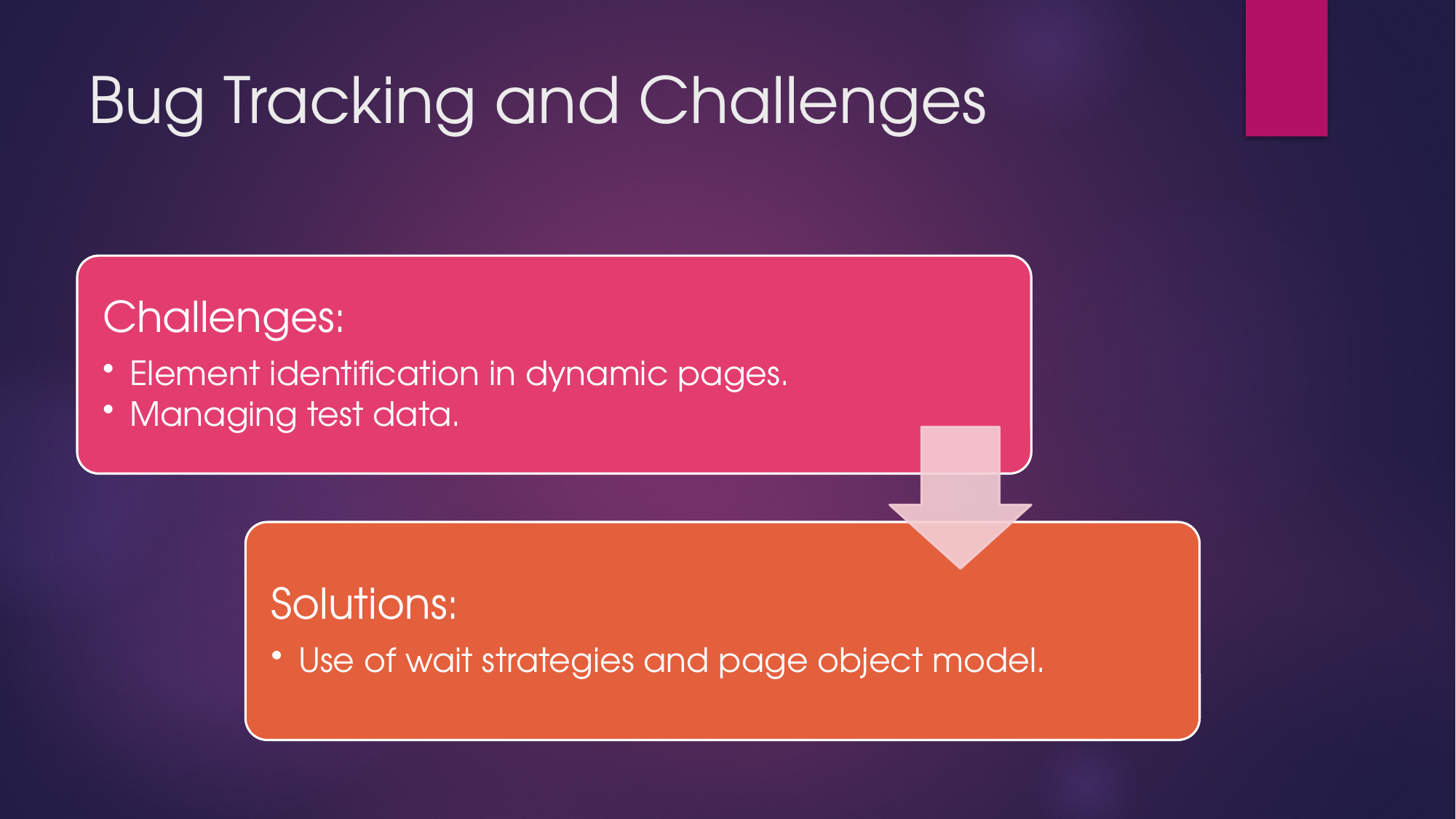

# Bug Tracking and Challenges
Challenges:
Element identification in dynamic pages.
Managing test data.
Solutions:
Use of wait strategies and page object model.